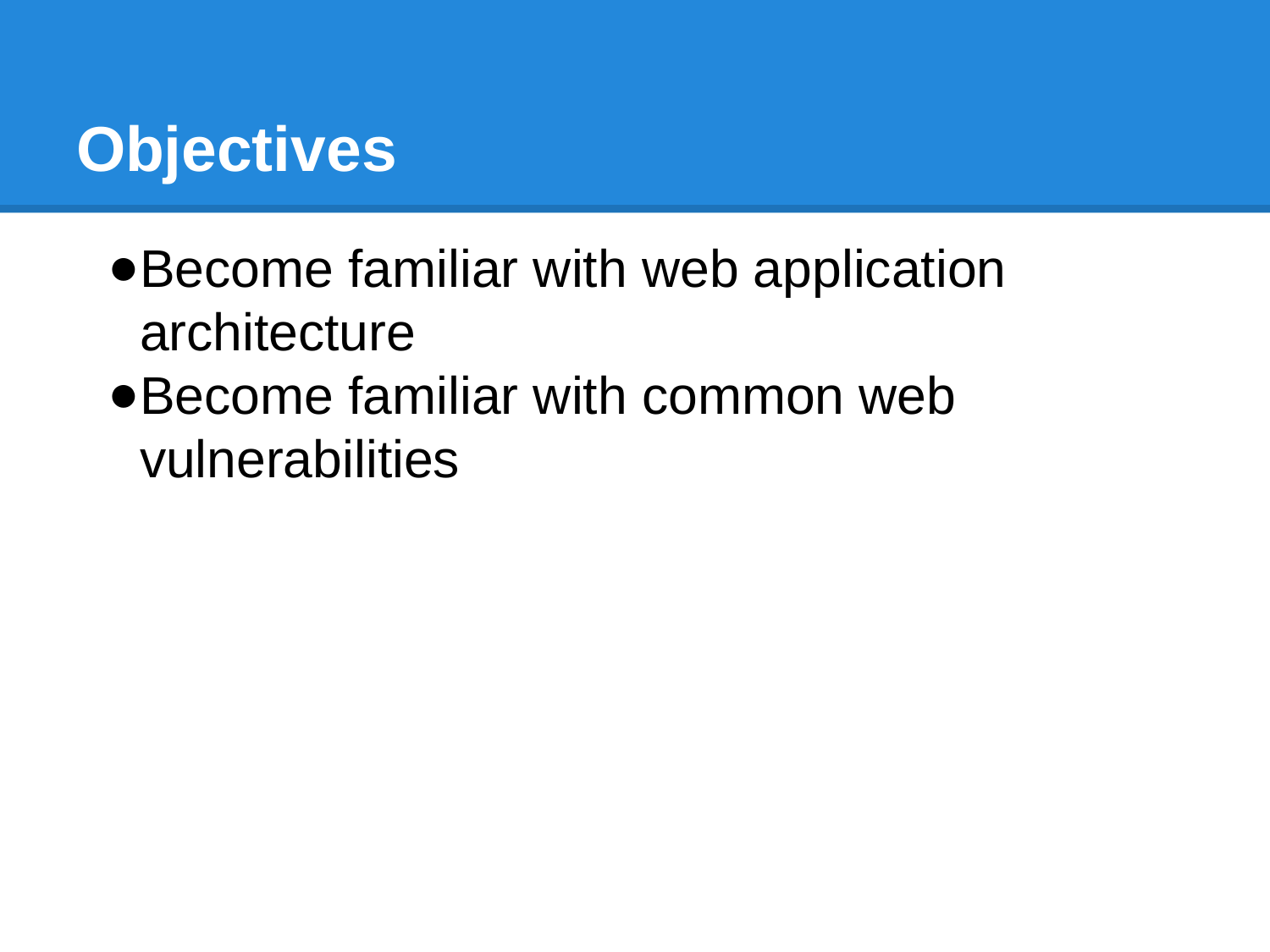

# Objectives
Become familiar with web application architecture
Become familiar with common web vulnerabilities